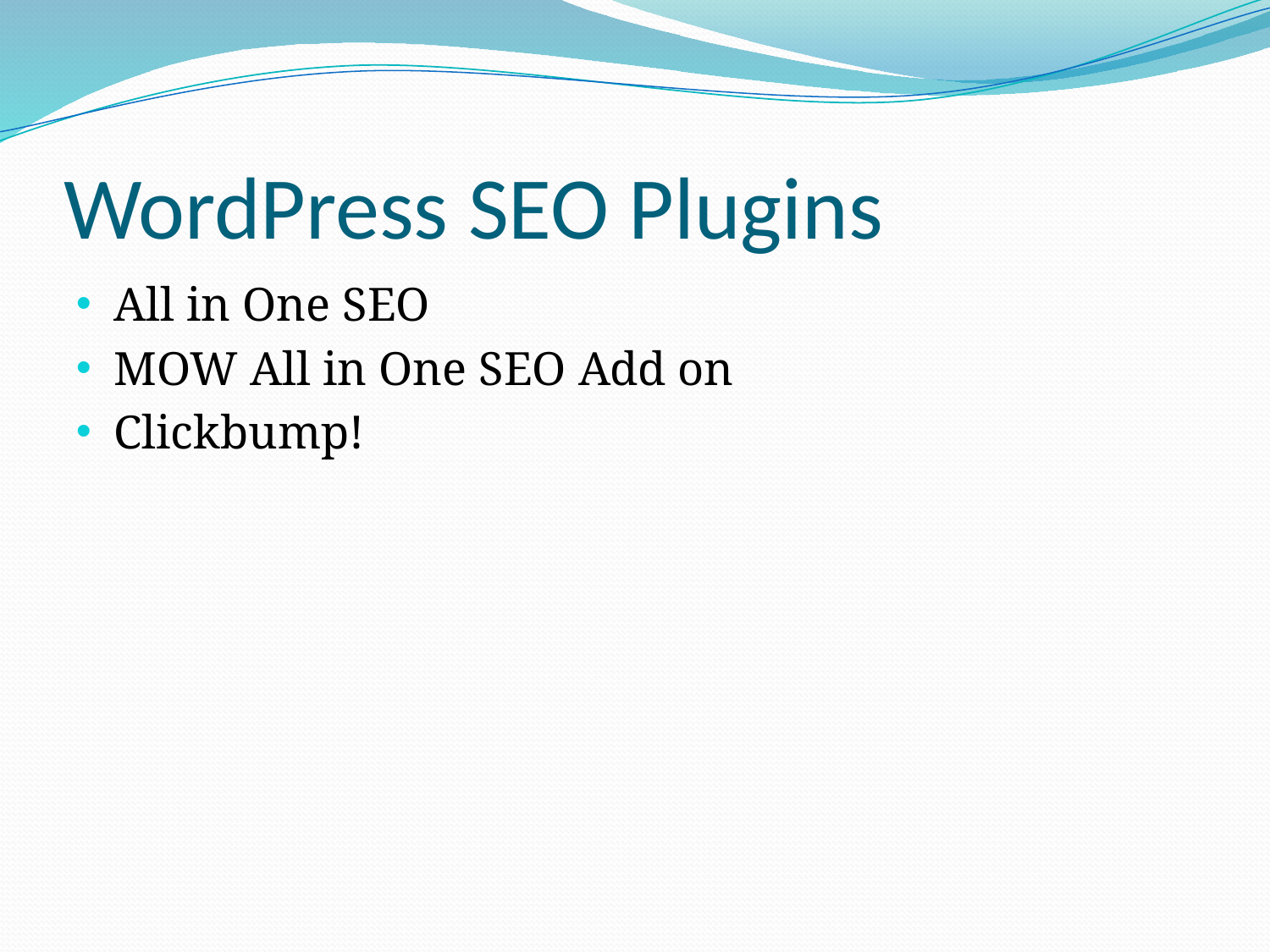

# WordPress SEO Plugins
All in One SEO
MOW All in One SEO Add on
Clickbump!